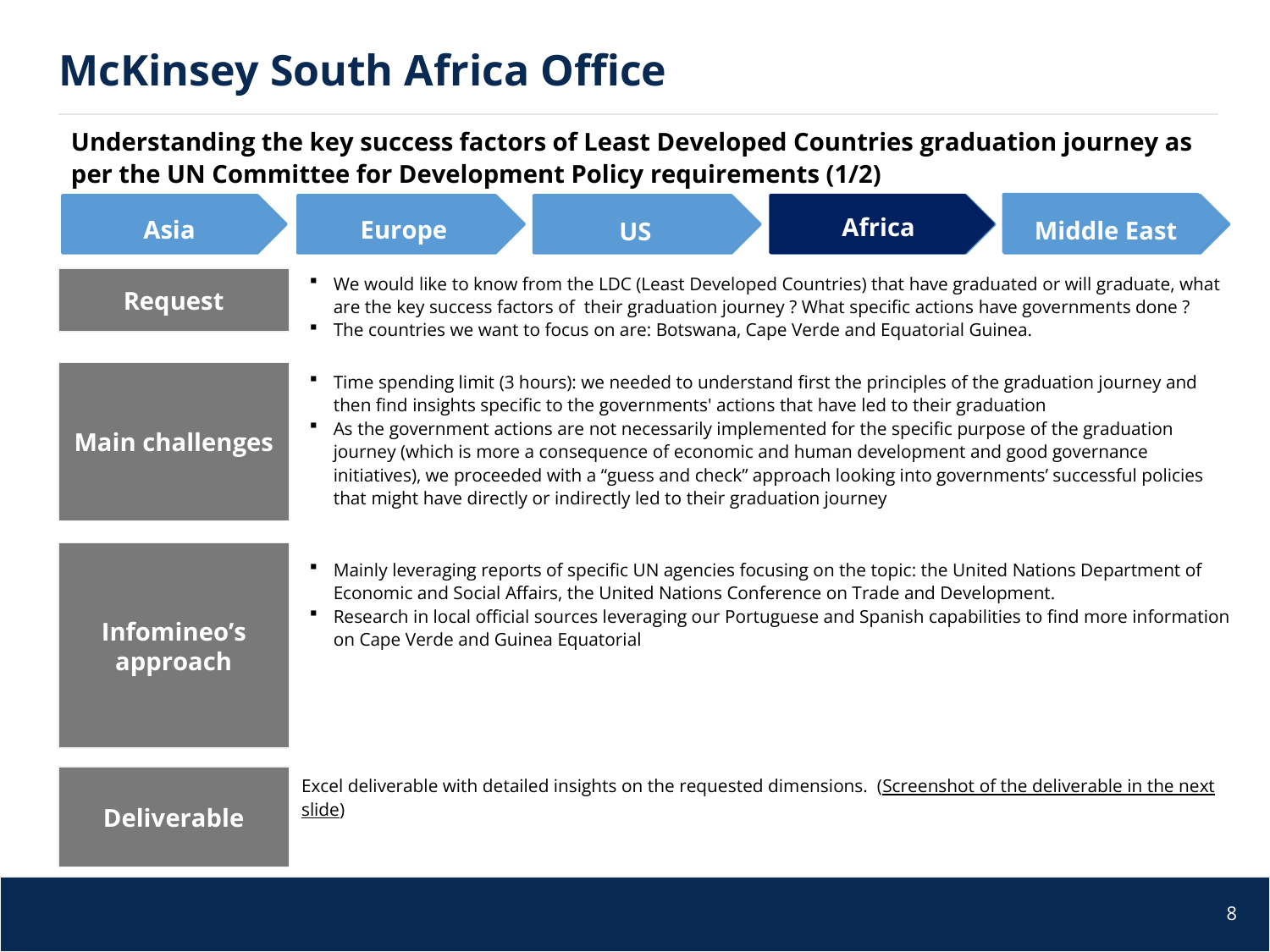

# McKinsey South Africa Office
Understanding the key success factors of Least Developed Countries graduation journey as per the UN Committee for Development Policy requirements (1/2)

Africa
Asia
Europe
Middle East
US
We would like to know from the LDC (Least Developed Countries) that have graduated or will graduate, what are the key success factors of  their graduation journey ? What specific actions have governments done ?
The countries we want to focus on are: Botswana, Cape Verde and Equatorial Guinea.
Request
Main challenges
Time spending limit (3 hours): we needed to understand first the principles of the graduation journey and then find insights specific to the governments' actions that have led to their graduation
As the government actions are not necessarily implemented for the specific purpose of the graduation journey (which is more a consequence of economic and human development and good governance initiatives), we proceeded with a “guess and check” approach looking into governments’ successful policies that might have directly or indirectly led to their graduation journey
Middle East
Infomineo’s approach
Mainly leveraging reports of specific UN agencies focusing on the topic: the United Nations Department of Economic and Social Affairs, the United Nations Conference on Trade and Development.
Research in local official sources leveraging our Portuguese and Spanish capabilities to find more information on Cape Verde and Guinea Equatorial

Deliverable
Excel deliverable with detailed insights on the requested dimensions.  (Screenshot of the deliverable in the next slide)
8